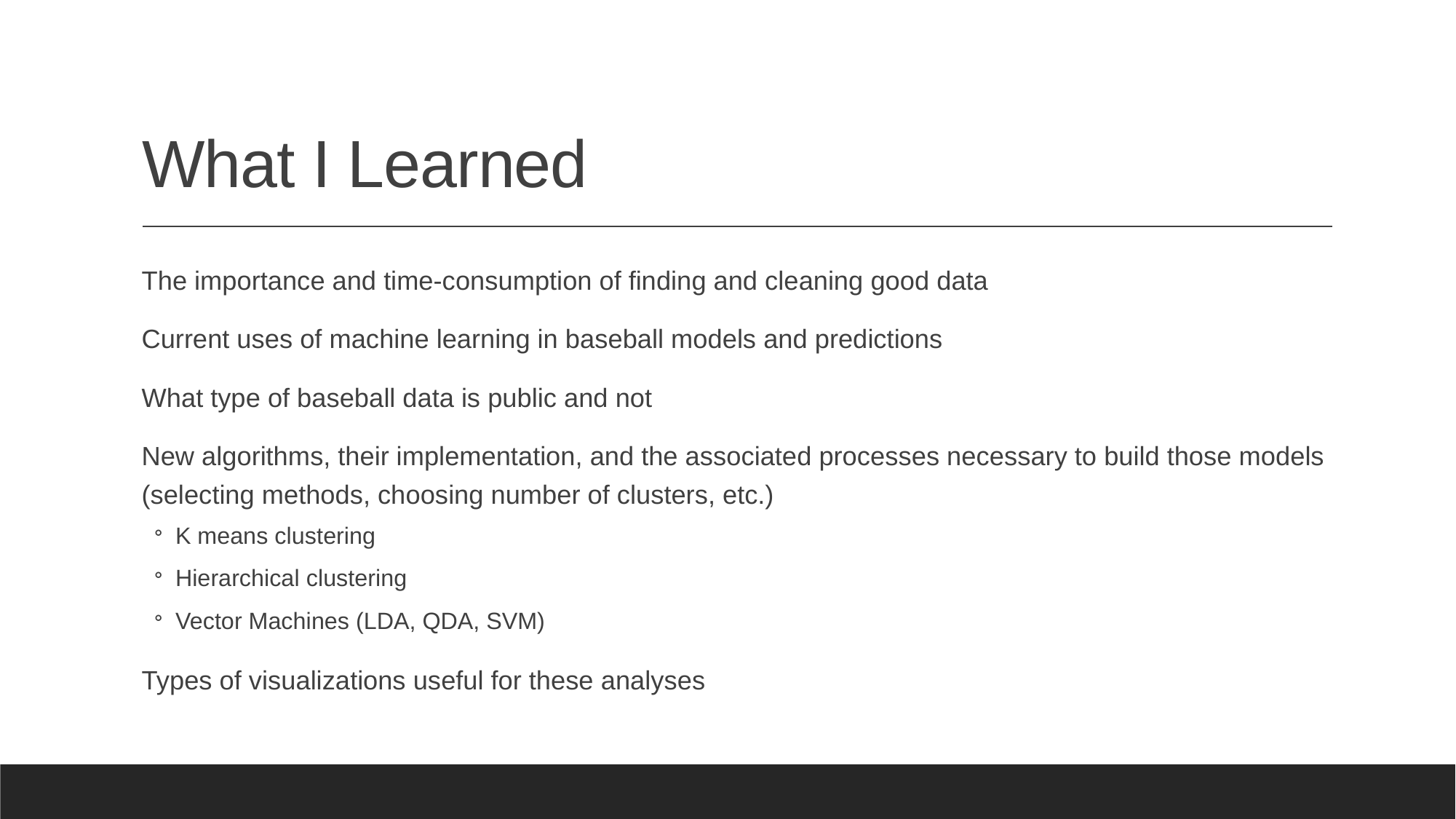

# What I Learned
The importance and time-consumption of finding and cleaning good data
Current uses of machine learning in baseball models and predictions
What type of baseball data is public and not
New algorithms, their implementation, and the associated processes necessary to build those models (selecting methods, choosing number of clusters, etc.)
K means clustering
Hierarchical clustering
Vector Machines (LDA, QDA, SVM)
Types of visualizations useful for these analyses